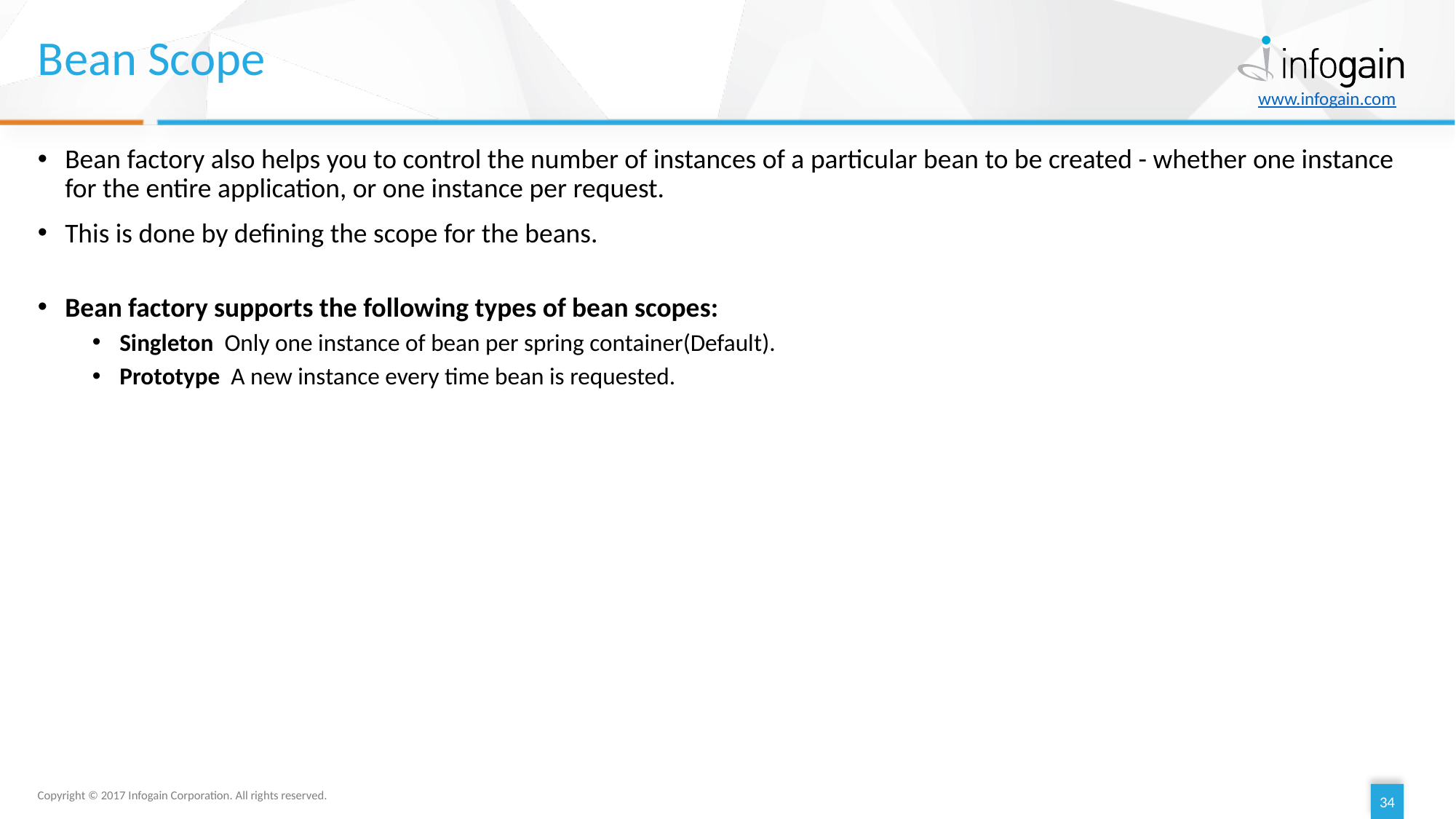

# Bean Scope
Bean factory also helps you to control the number of instances of a particular bean to be created - whether one instance for the entire application, or one instance per request.
This is done by defining the scope for the beans.
Bean factory supports the following types of bean scopes:
Singleton  Only one instance of bean per spring container(Default).
Prototype  A new instance every time bean is requested.

34